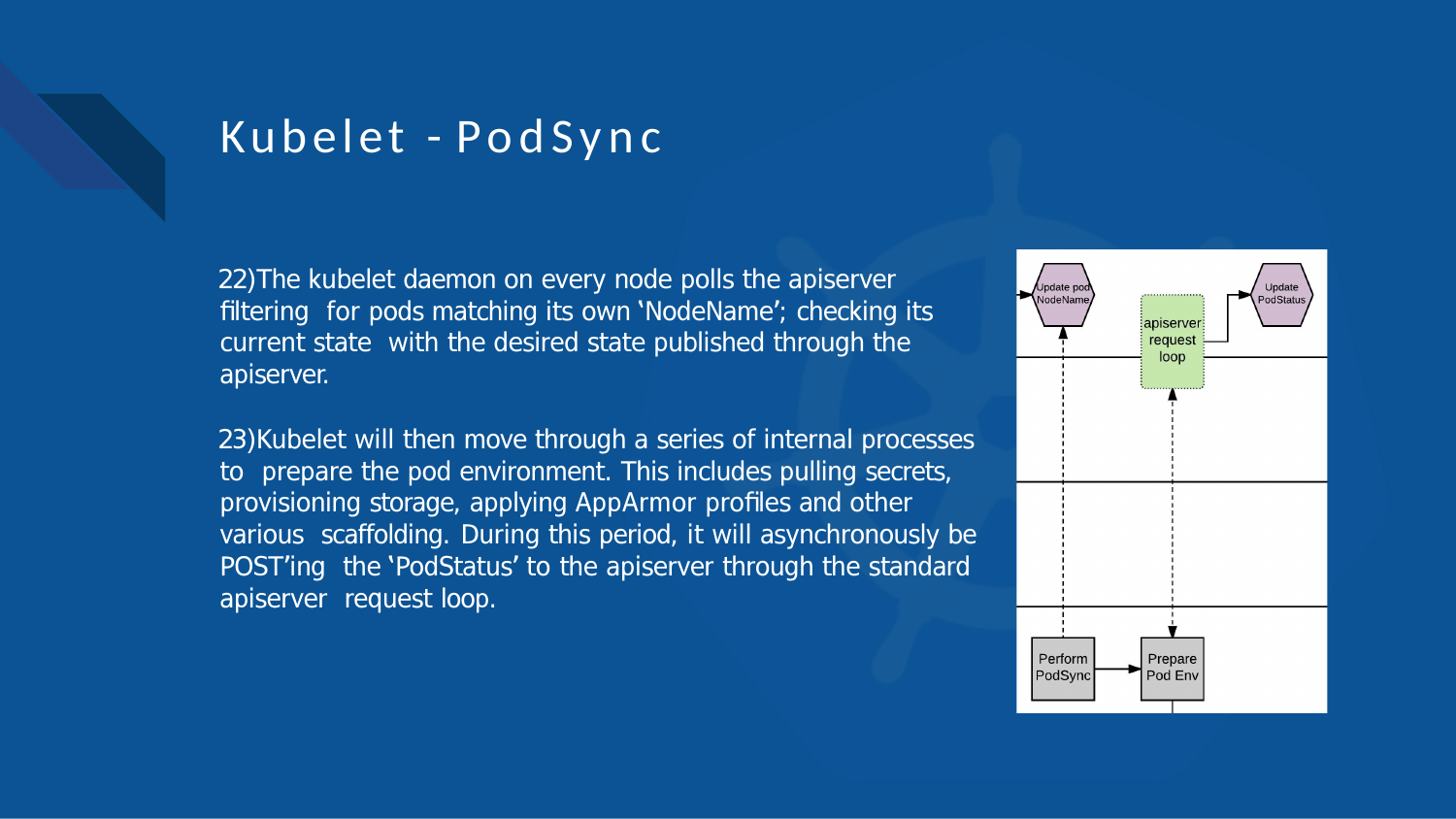

# Kubelet - PodSync

The kubelet daemon on every node polls the apiserver filtering  for pods matching its own ‘NodeName’; checking its current state  with the desired state published through the apiserver.

Kubelet will then move through a series of internal processes to  prepare the pod environment. This includes pulling secrets,  provisioning storage, applying AppArmor profiles and other various  scaffolding. During this period, it will asynchronously be POST’ing  the ‘PodStatus’ to the apiserver through the standard apiserver  request loop.